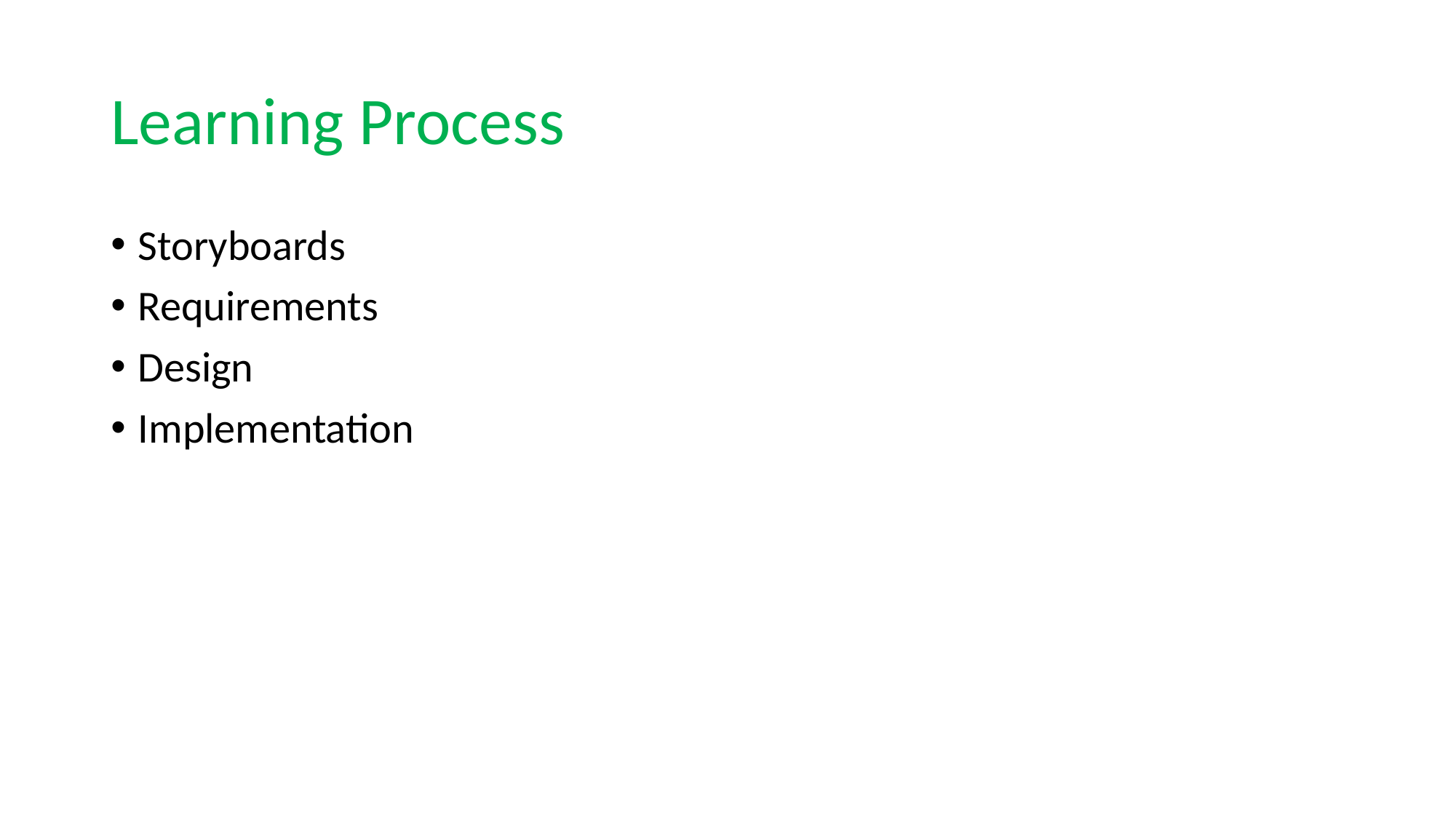

# Learning Process
Storyboards
Requirements
Design
Implementation